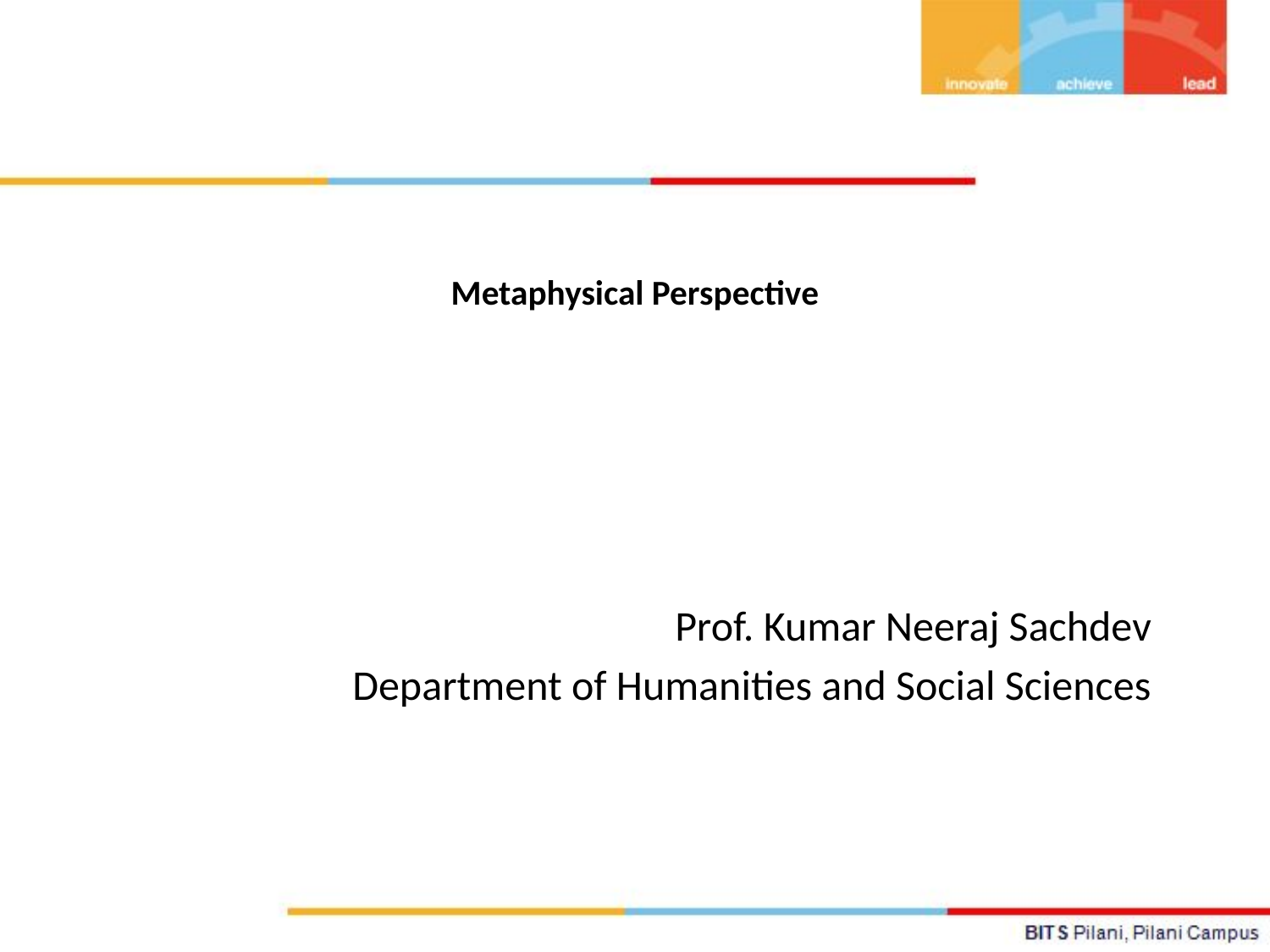

# Metaphysical Perspective
Prof. Kumar Neeraj Sachdev
Department of Humanities and Social Sciences